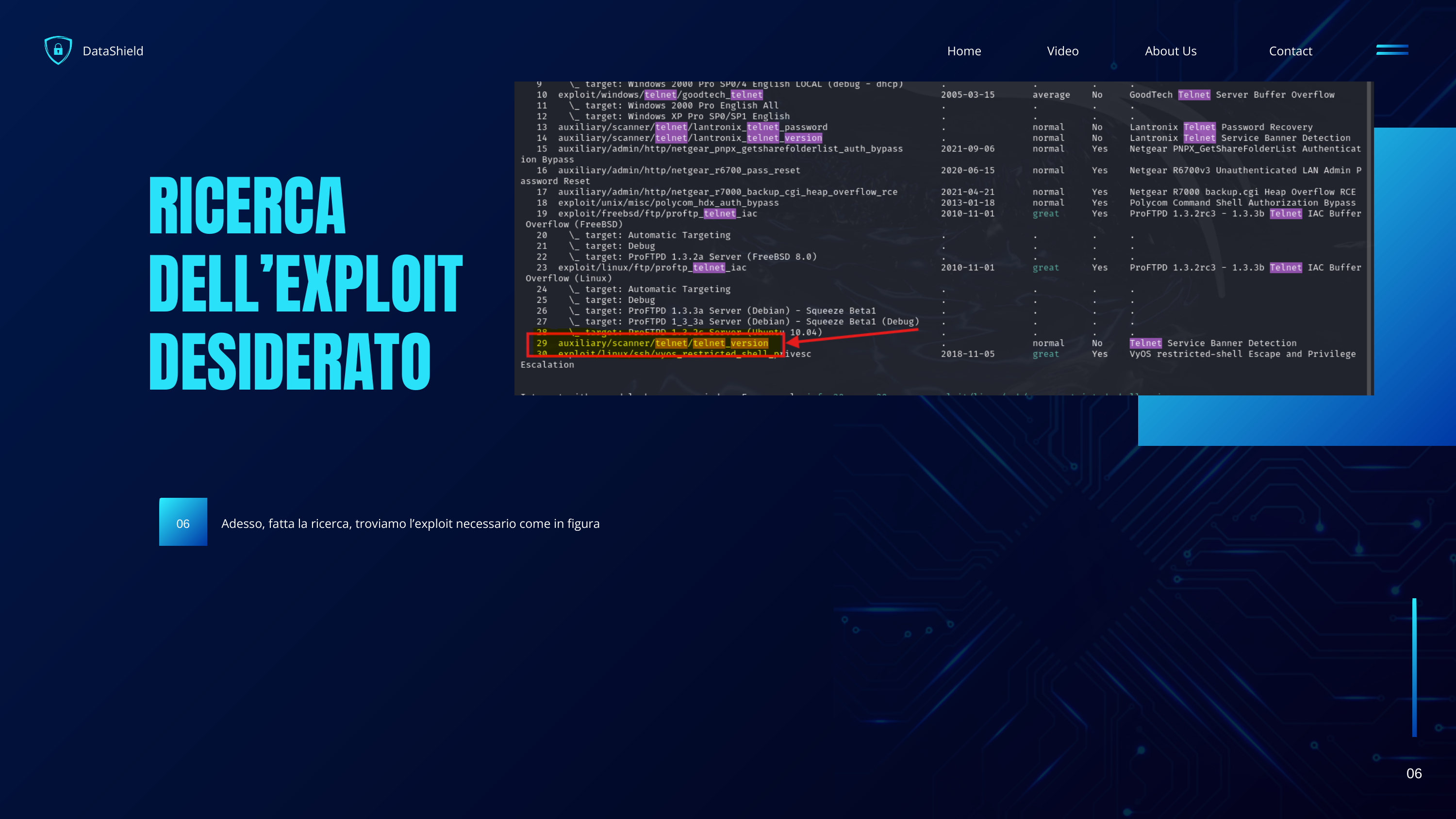

DataShield
Home
Video
About Us
Contact

RICERCA DELL’EXPLOIT DESIDERATO

Adesso, fatta la ricerca, troviamo l’exploit necessario come in figura
06

06